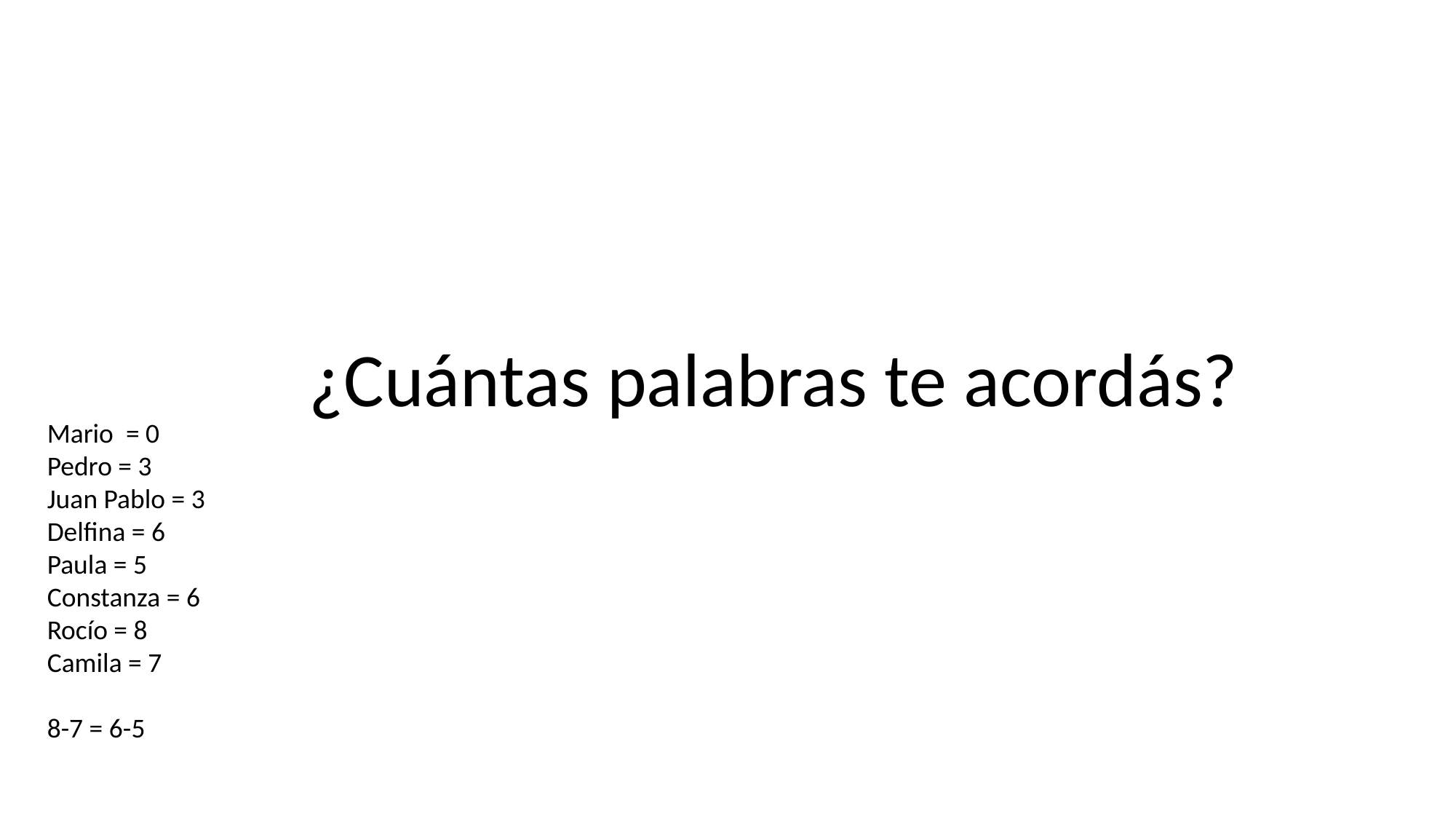

# ¿Cuántas palabras te acordás?

Mario  = 0
Pedro = 3
Juan Pablo = 3
Delfina = 6
Paula = 5
Constanza = 6
Rocío = 8
Camila = 7

8-7 = 6-5